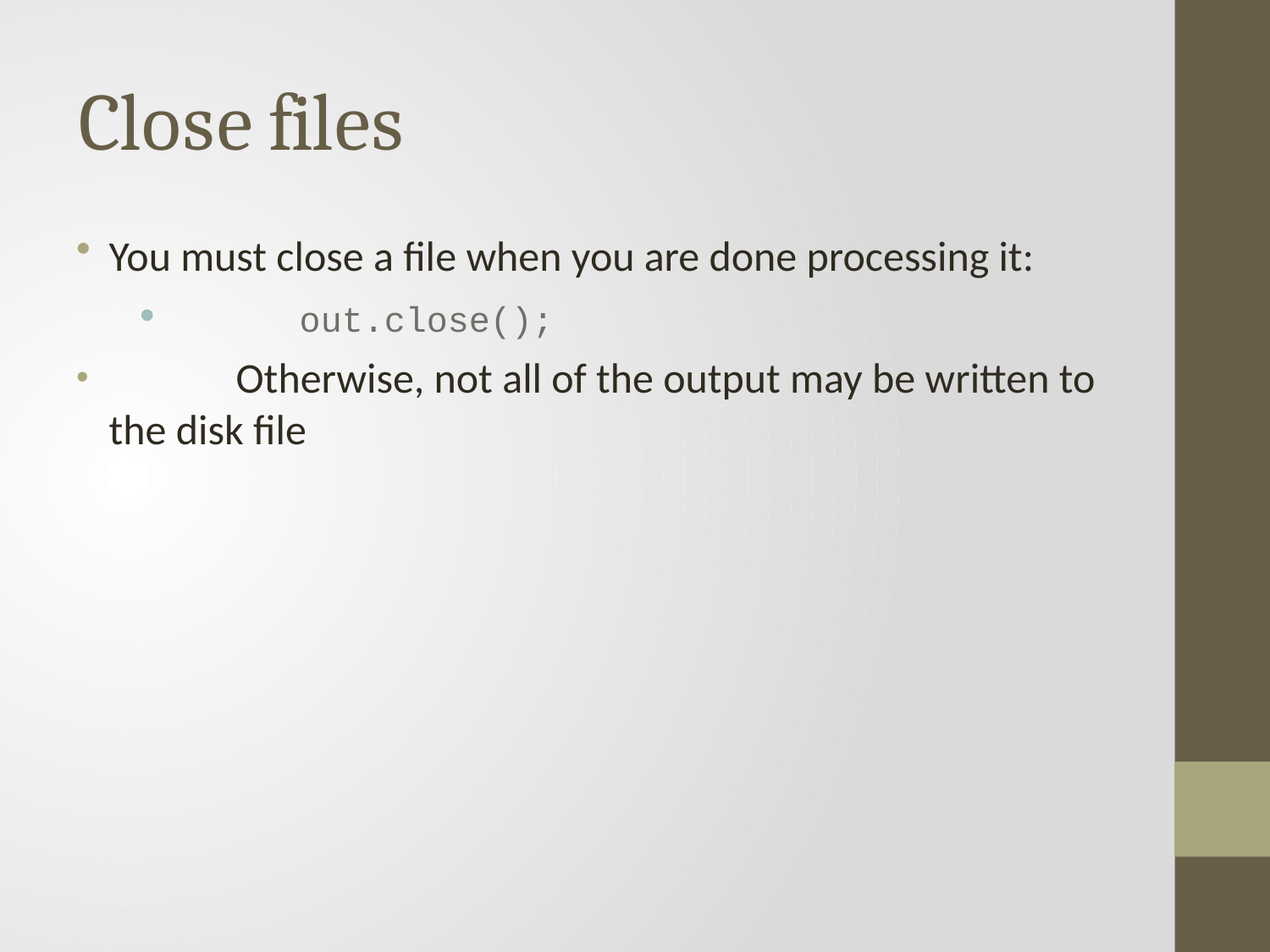

# Close files
You must close a file when you are done processing it:
	out.close();
	Otherwise, not all of the output may be written to the disk file